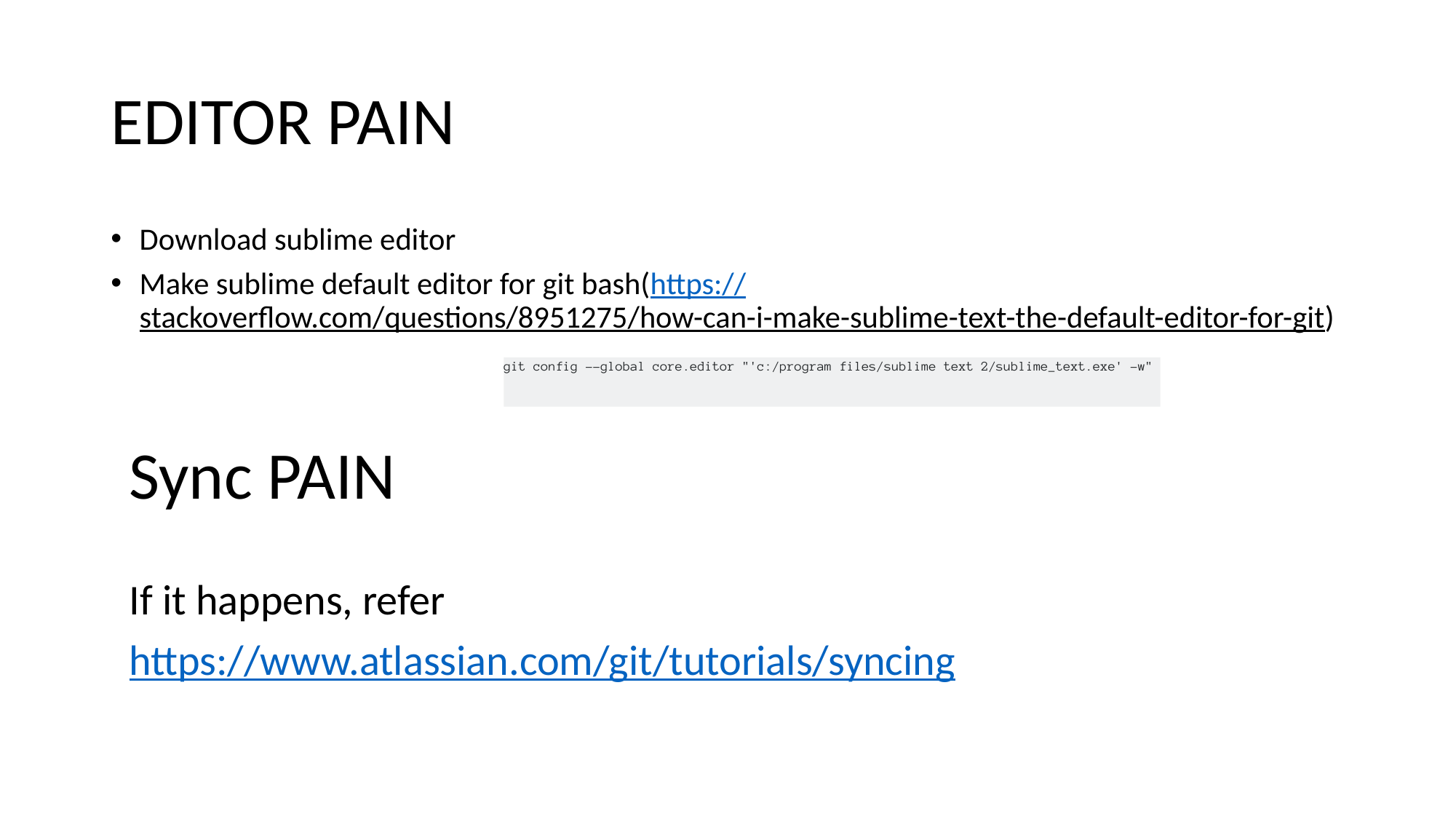

# EDITOR PAIN
Download sublime editor
Make sublime default editor for git bash(https://stackoverflow.com/questions/8951275/how-can-i-make-sublime-text-the-default-editor-for-git)

git config --global core.editor "'c:/program files/sublime text 2/sublime_text.exe' -w"
Sync PAIN
If it happens, refer
https://www.atlassian.com/git/tutorials/syncing